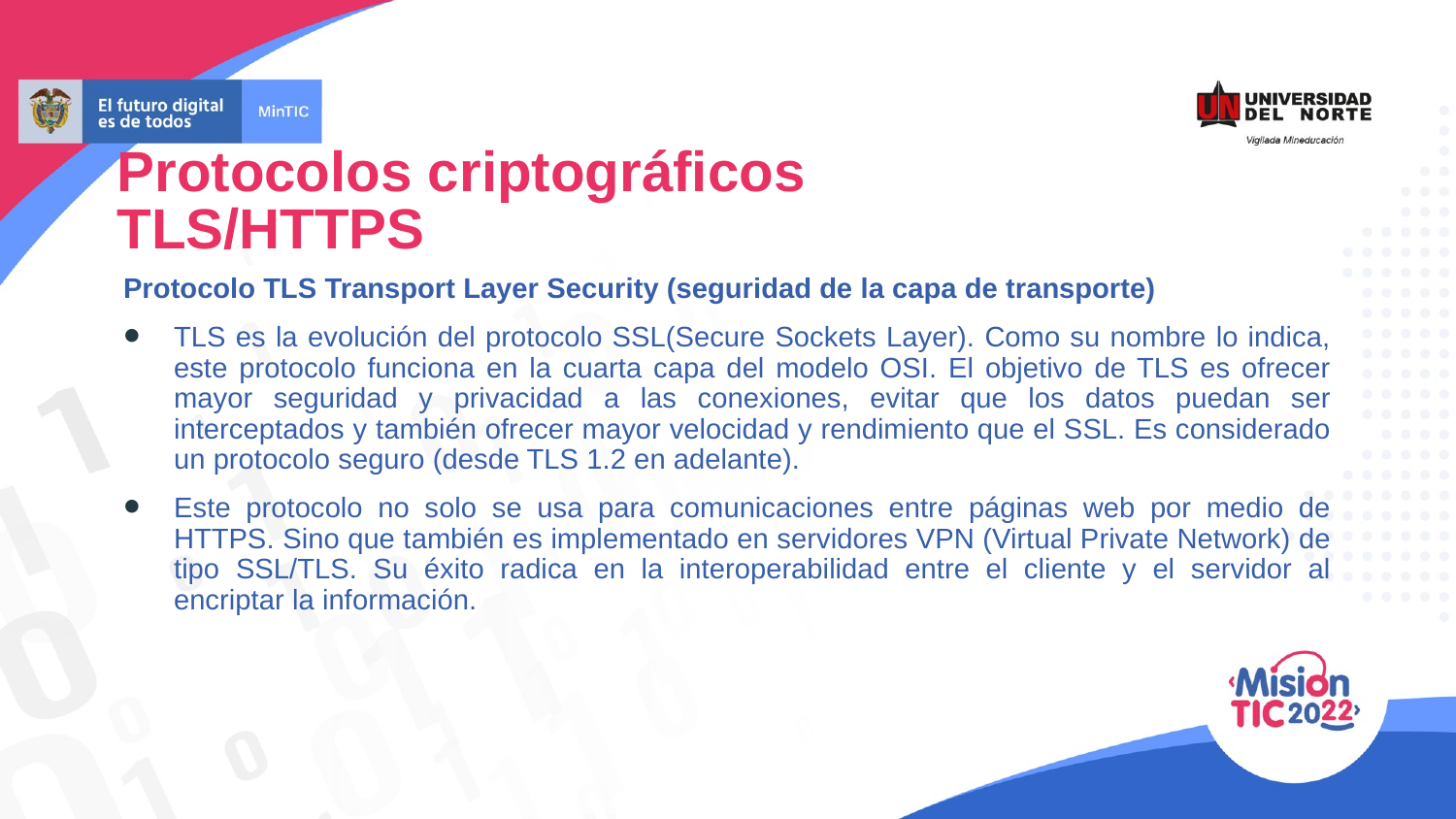

Protocolos criptográficos
TLS/HTTPS
Protocolo TLS Transport Layer Security (seguridad de la capa de transporte)
TLS es la evolución del protocolo SSL(Secure Sockets Layer). Como su nombre lo indica, este protocolo funciona en la cuarta capa del modelo OSI. El objetivo de TLS es ofrecer mayor seguridad y privacidad a las conexiones, evitar que los datos puedan ser interceptados y también ofrecer mayor velocidad y rendimiento que el SSL. Es considerado un protocolo seguro (desde TLS 1.2 en adelante).
Este protocolo no solo se usa para comunicaciones entre páginas web por medio de HTTPS. Sino que también es implementado en servidores VPN (Virtual Private Network) de tipo SSL/TLS. Su éxito radica en la interoperabilidad entre el cliente y el servidor al encriptar la información.